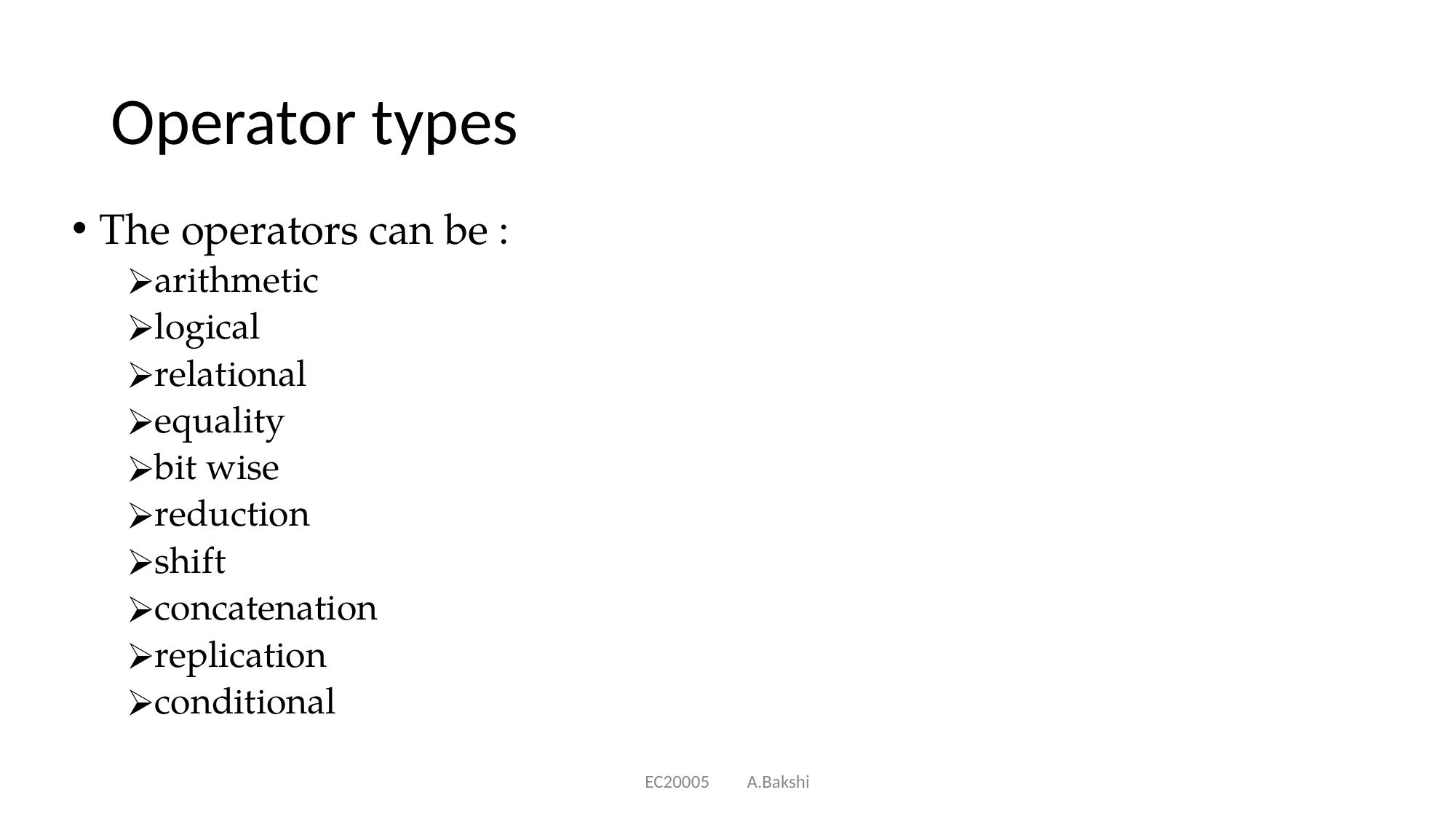

# Operator types
The operators can be :
arithmetic
logical
relational
equality
bit wise
reduction
shift
concatenation
replication
conditional
EC20005         A.Bakshi